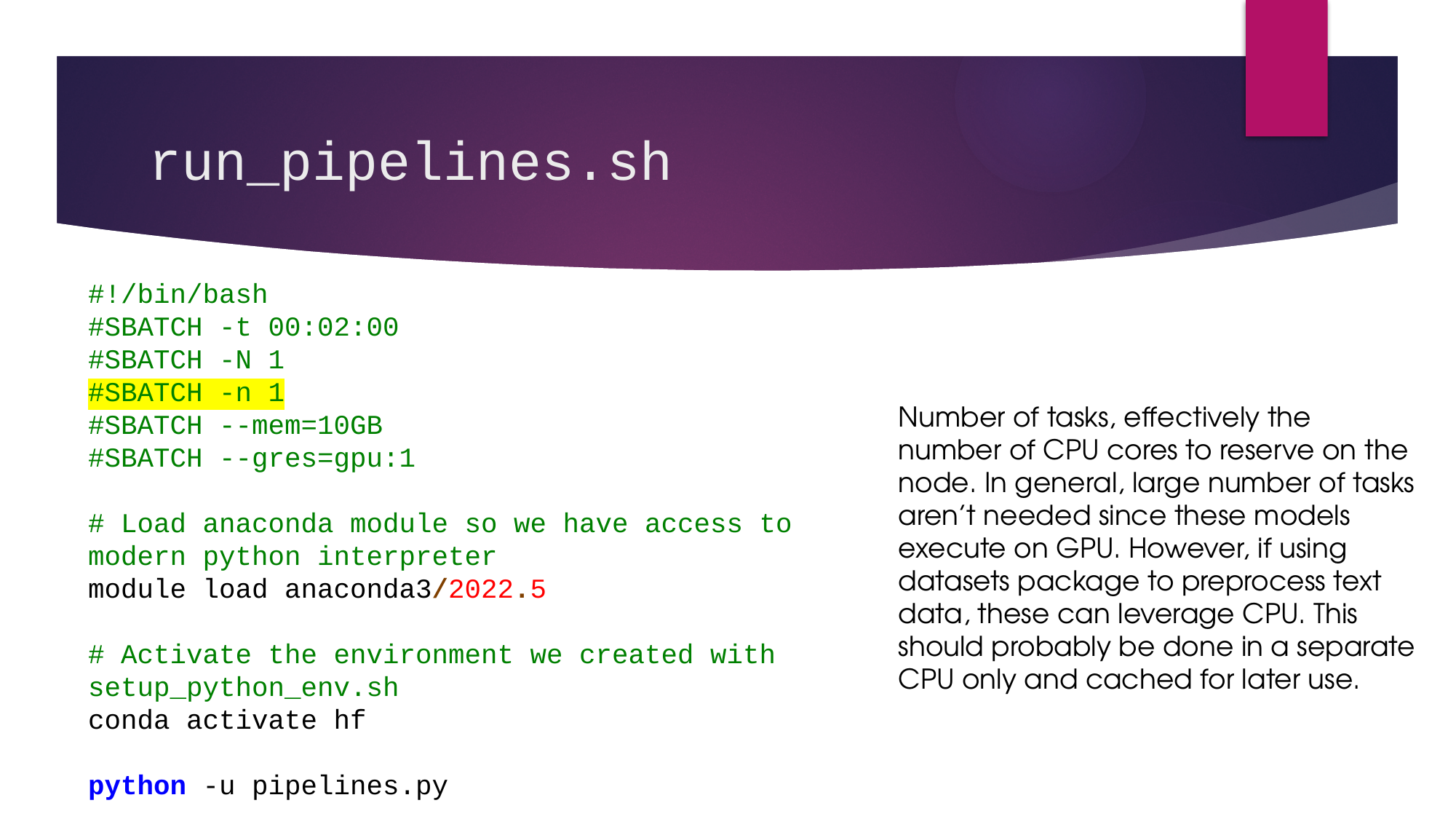

# run_pipelines.sh
#!/bin/bash
#SBATCH -t 00:02:00
#SBATCH -N 1
#SBATCH -n 1
#SBATCH --mem=10GB
#SBATCH --gres=gpu:1

# Load anaconda module so we have access to modern python interpreter
module load anaconda3/2022.5

# Activate the environment we created with setup_python_env.sh
conda activate hf

python -u pipelines.py
Number of tasks, effectively the number of CPU cores to reserve on the node. In general, large number of tasks aren’t needed since these models execute on GPU. However, if using datasets package to preprocess text data, these can leverage CPU. This should probably be done in a separate CPU only and cached for later use.